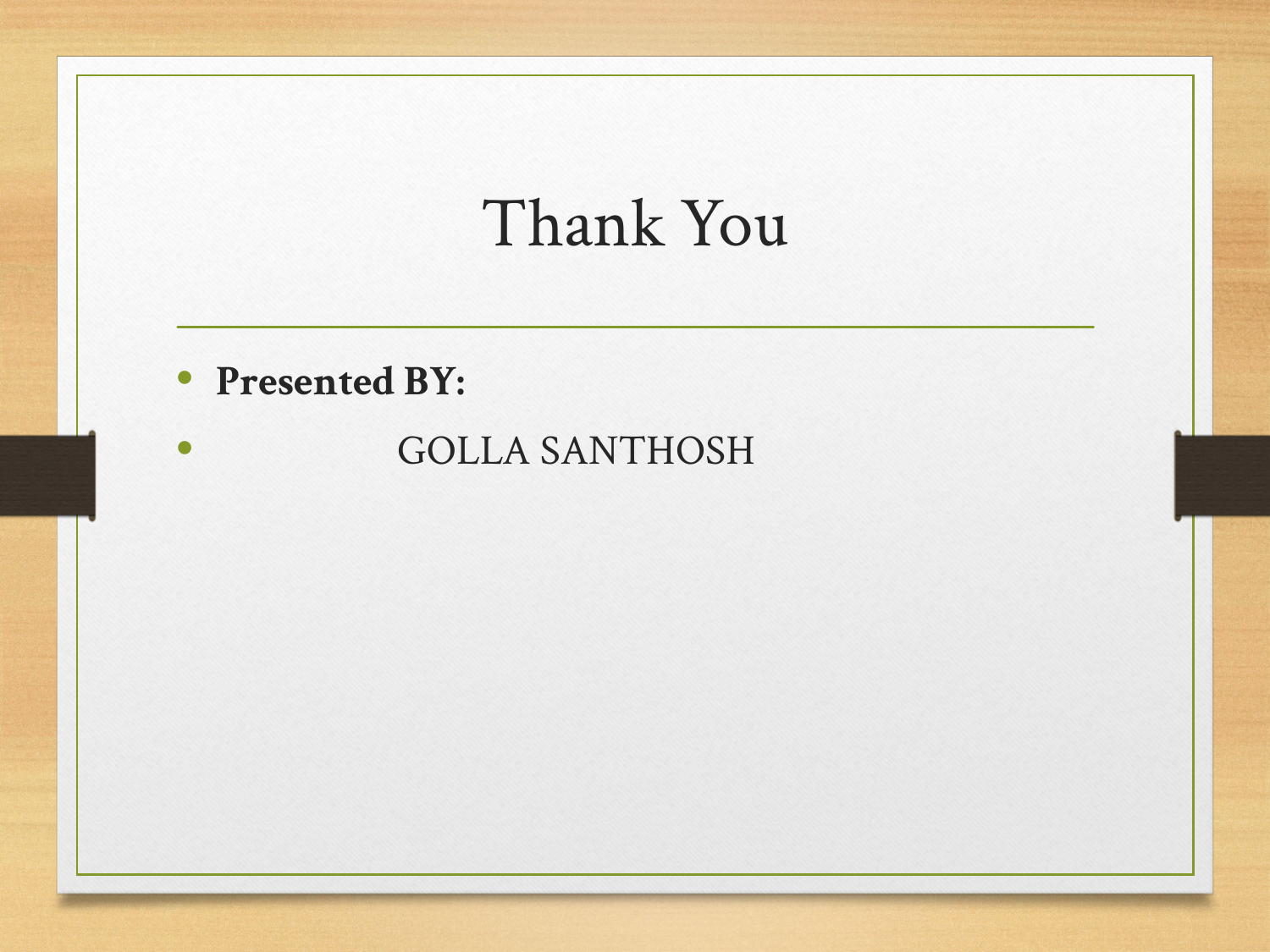

# Thank You
Presented BY:
                   GOLLA SANTHOSH